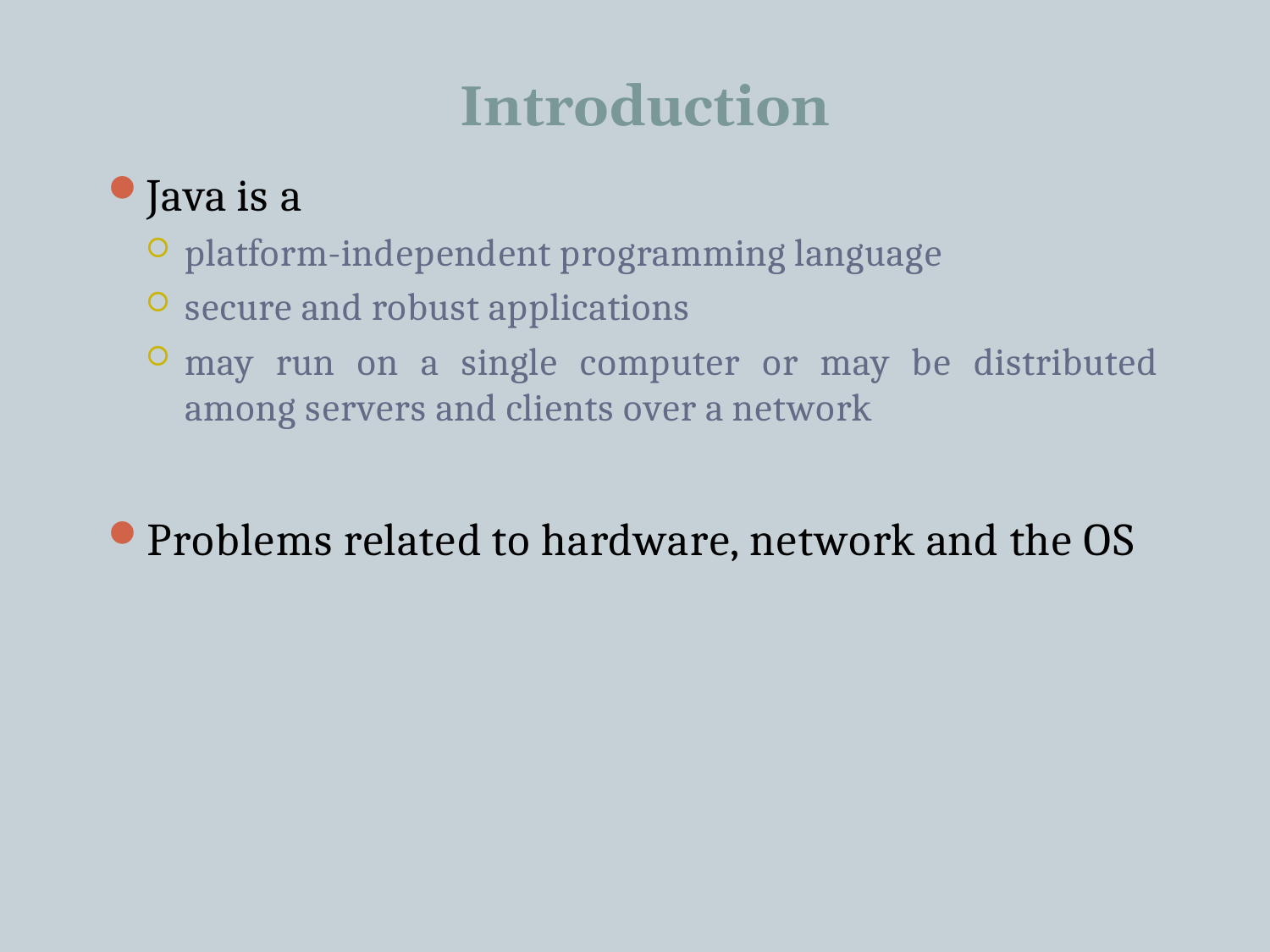

# Introduction
Java is a
platform-independent programming language
secure and robust applications
may run on a single computer or may be distributed among servers and clients over a network

Problems related to hardware, network and the OS